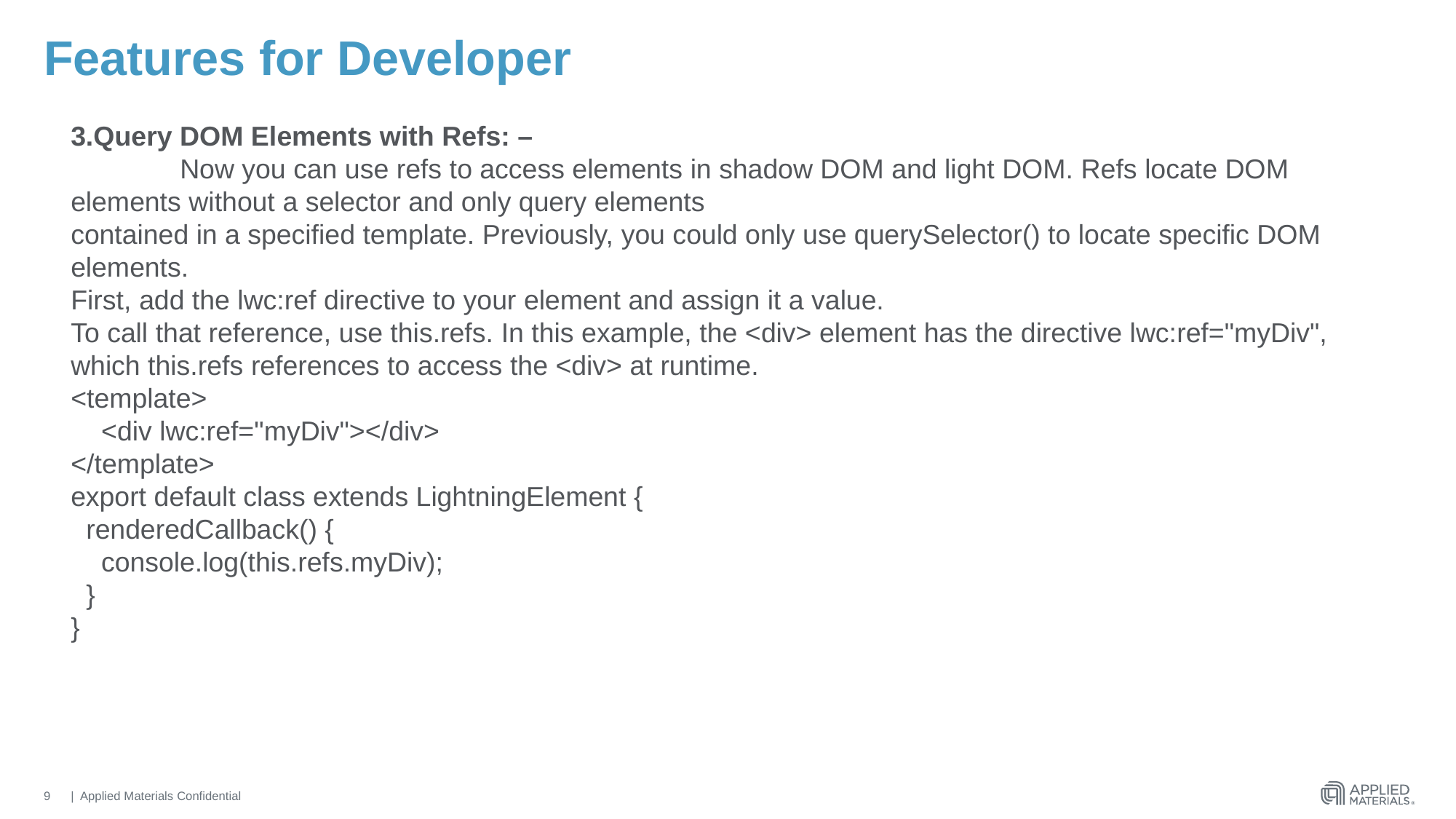

# Features for Developer
3.Query DOM Elements with Refs: –
	Now you can use refs to access elements in shadow DOM and light DOM. Refs locate DOM elements without a selector and only query elements
contained in a specified template. Previously, you could only use querySelector() to locate specific DOM elements.
First, add the lwc:ref directive to your element and assign it a value.
To call that reference, use this.refs. In this example, the <div> element has the directive lwc:ref="myDiv",
which this.refs references to access the <div> at runtime.
<template>
    <div lwc:ref="myDiv"></div>
</template>
export default class extends LightningElement {
  renderedCallback() {
    console.log(this.refs.myDiv);
  }
}
9